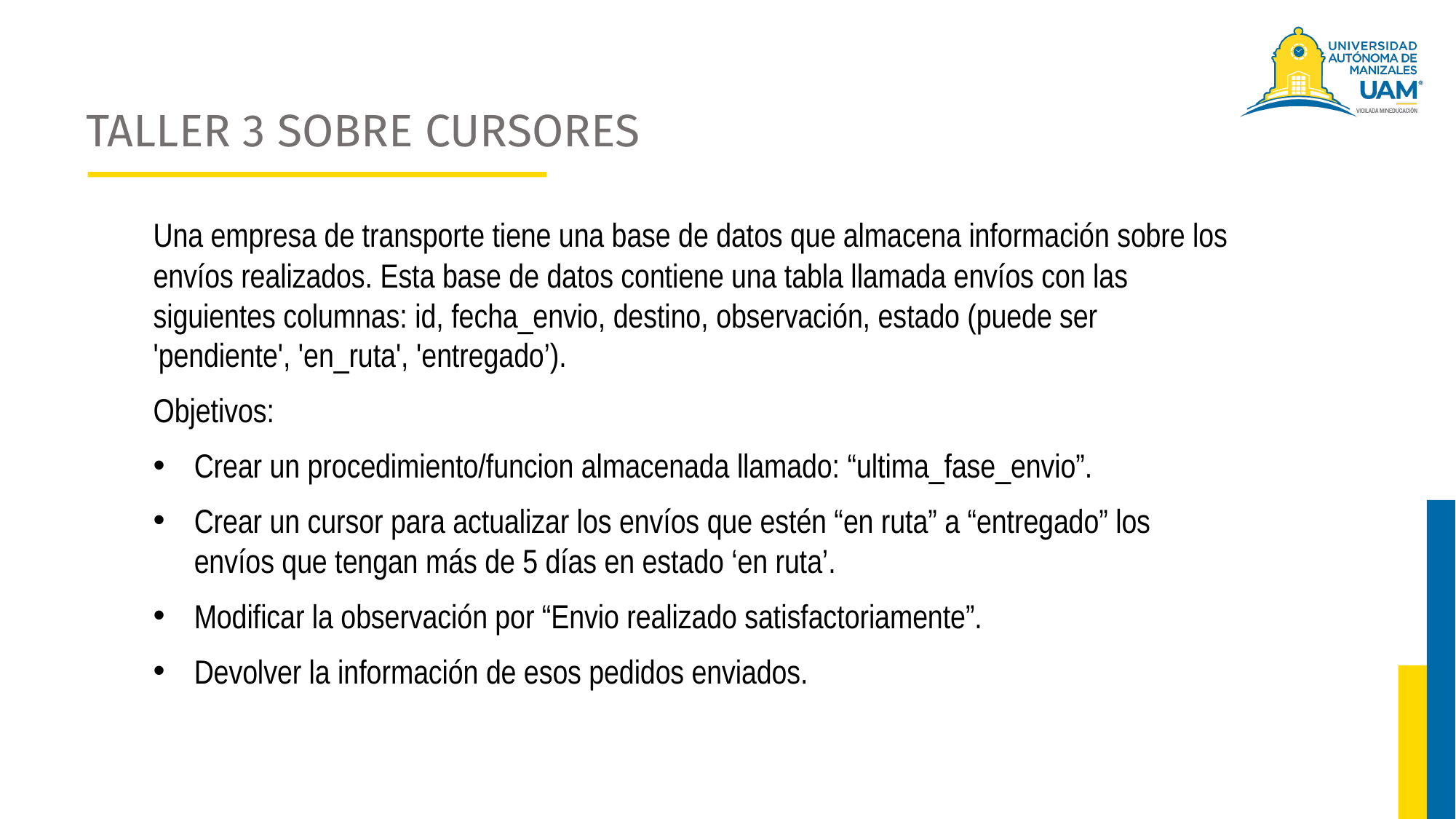

# TALLER 3 SOBRE CURSORES

Una empresa de transporte tiene una base de datos que almacena información sobre los envíos realizados. Esta base de datos contiene una tabla llamada envíos con las siguientes columnas: id, fecha_envio, destino, observación, estado (puede ser 'pendiente', 'en_ruta', 'entregado’).
Objetivos:
Crear un procedimiento/funcion almacenada llamado: “ultima_fase_envio”.
Crear un cursor para actualizar los envíos que estén “en ruta” a “entregado” los envíos que tengan más de 5 días en estado ‘en ruta’.
Modificar la observación por “Envio realizado satisfactoriamente”.
Devolver la información de esos pedidos enviados.